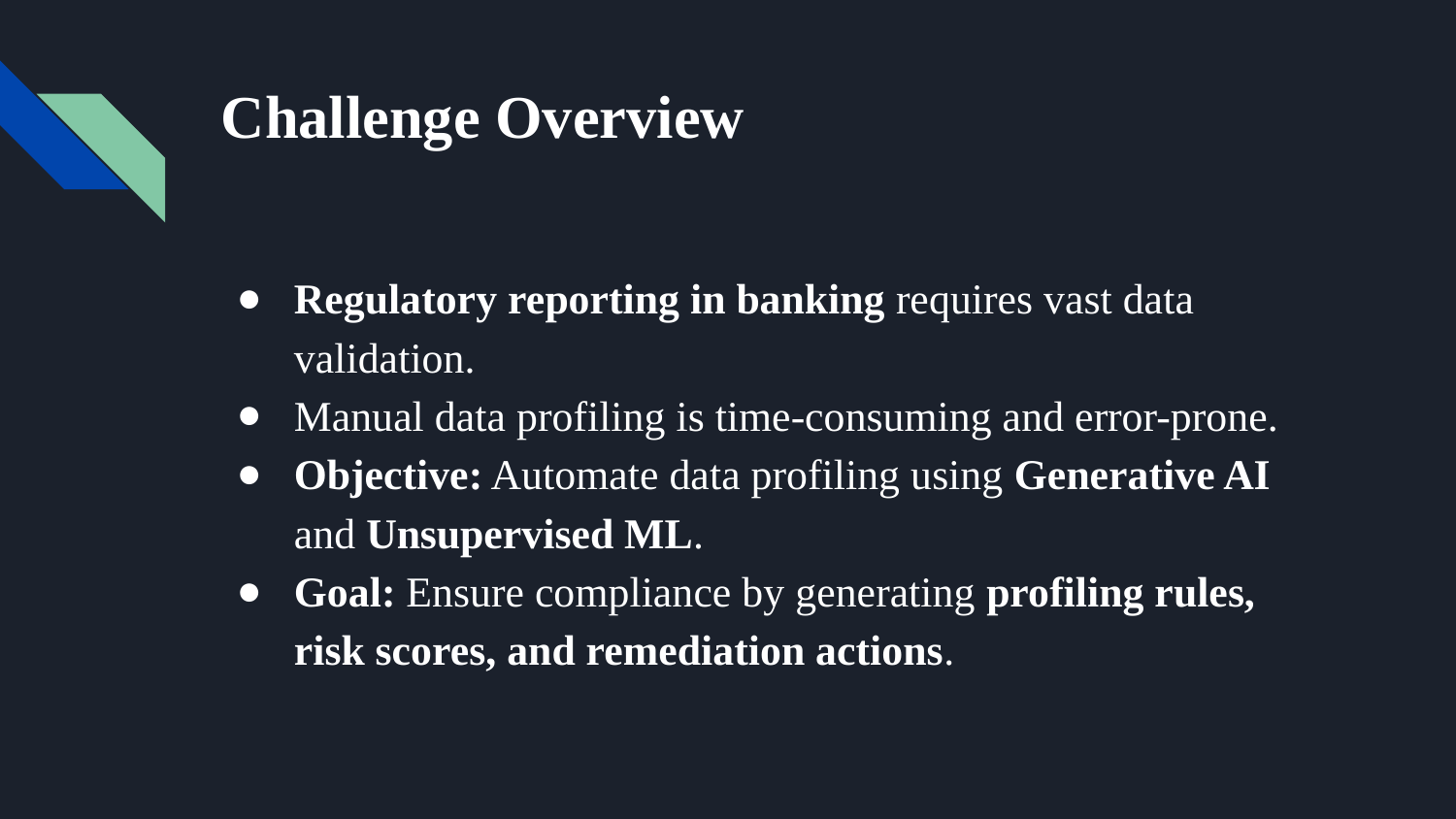

# Challenge Overview
Regulatory reporting in banking requires vast data validation.
Manual data profiling is time-consuming and error-prone.
Objective: Automate data profiling using Generative AI and Unsupervised ML.
Goal: Ensure compliance by generating profiling rules, risk scores, and remediation actions.